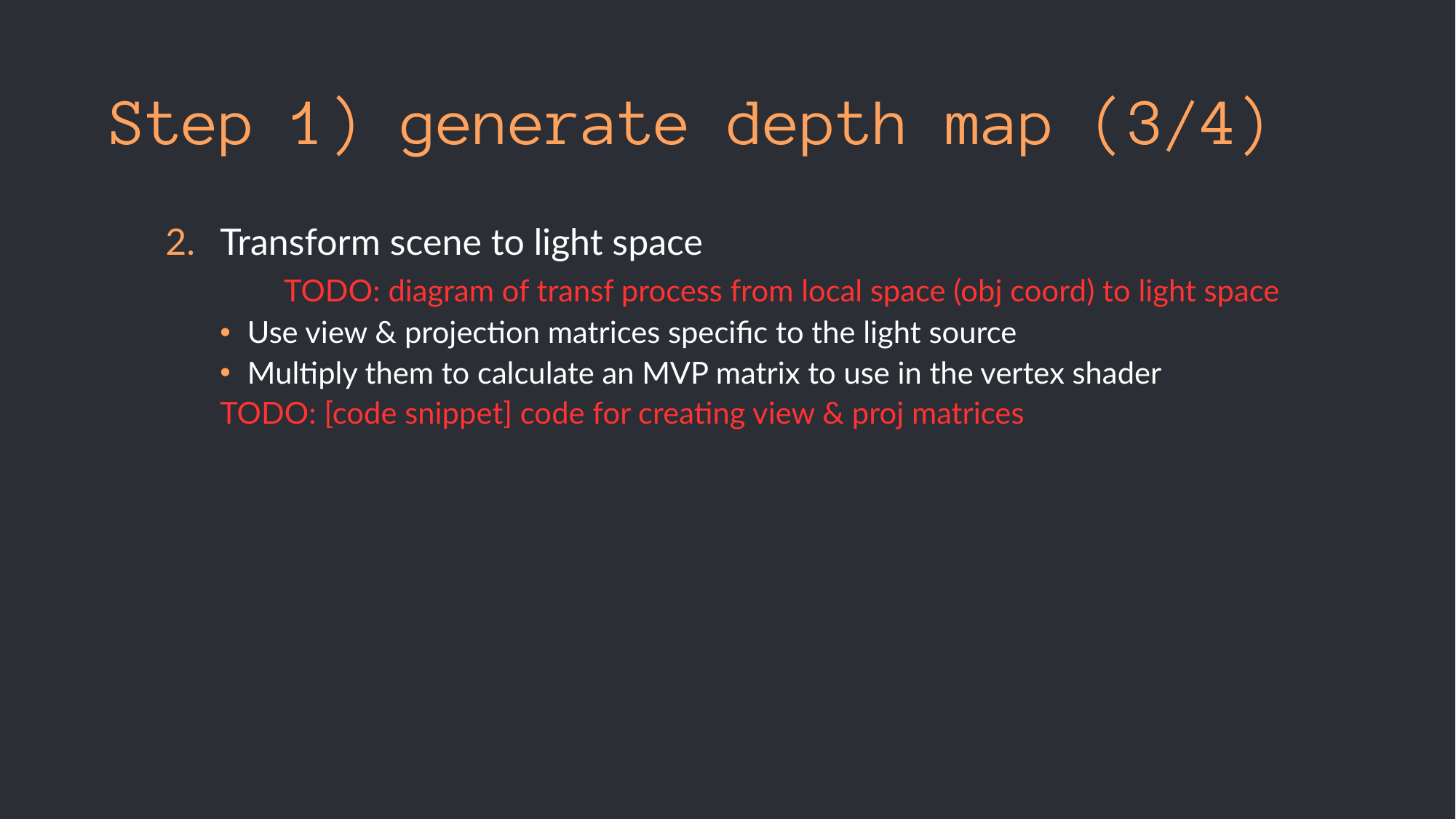

# Step 1) generate depth map (3/4)
Transform scene to light space
	 TODO: diagram of transf process from local space (obj coord) to light space
Use view & projection matrices specific to the light source
Multiply them to calculate an MVP matrix to use in the vertex shader
TODO: [code snippet] code for creating view & proj matrices